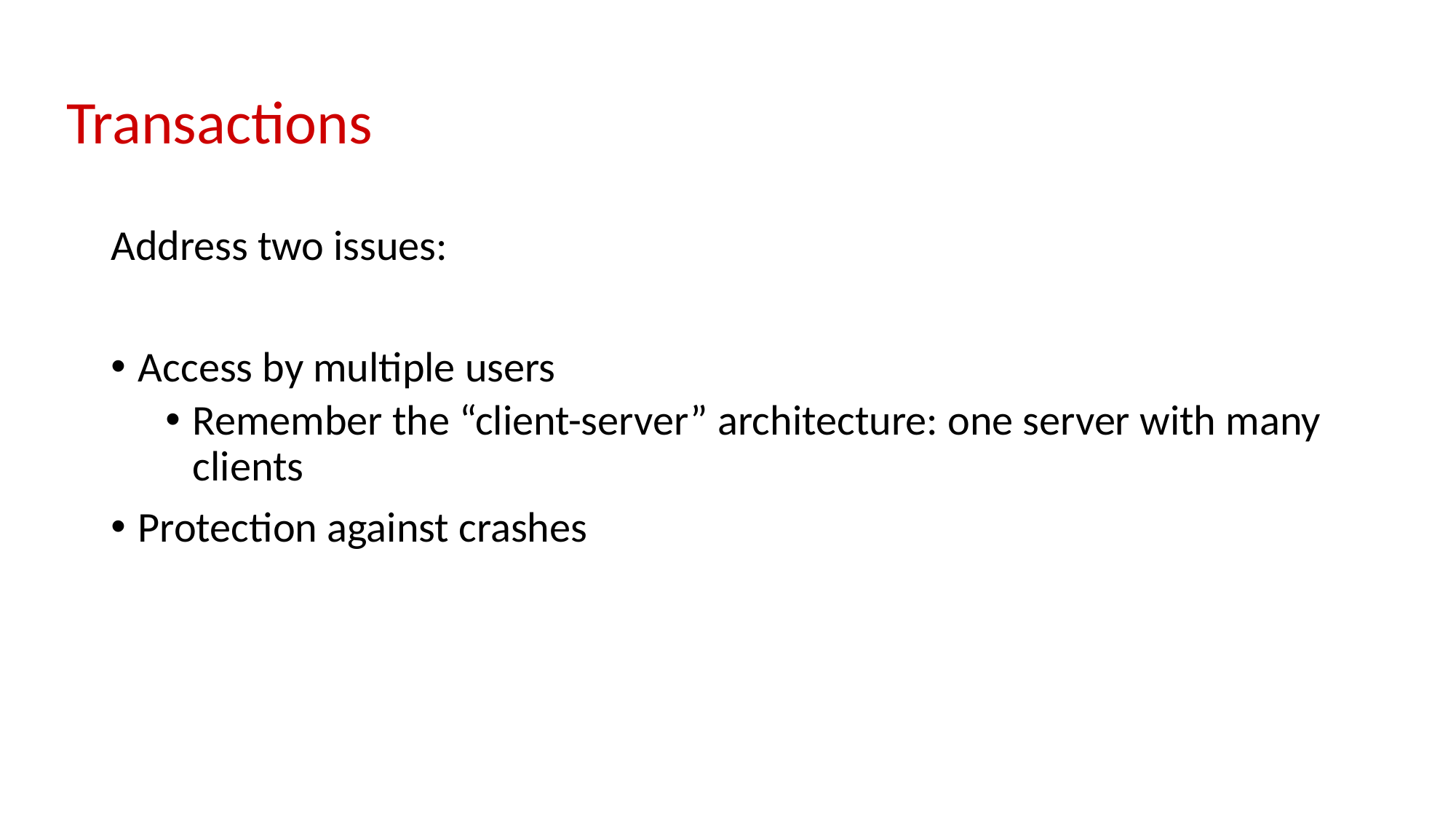

# Transactions
Address two issues:

Access by multiple users
Remember the “client-server” architecture: one server with many clients
Protection against crashes